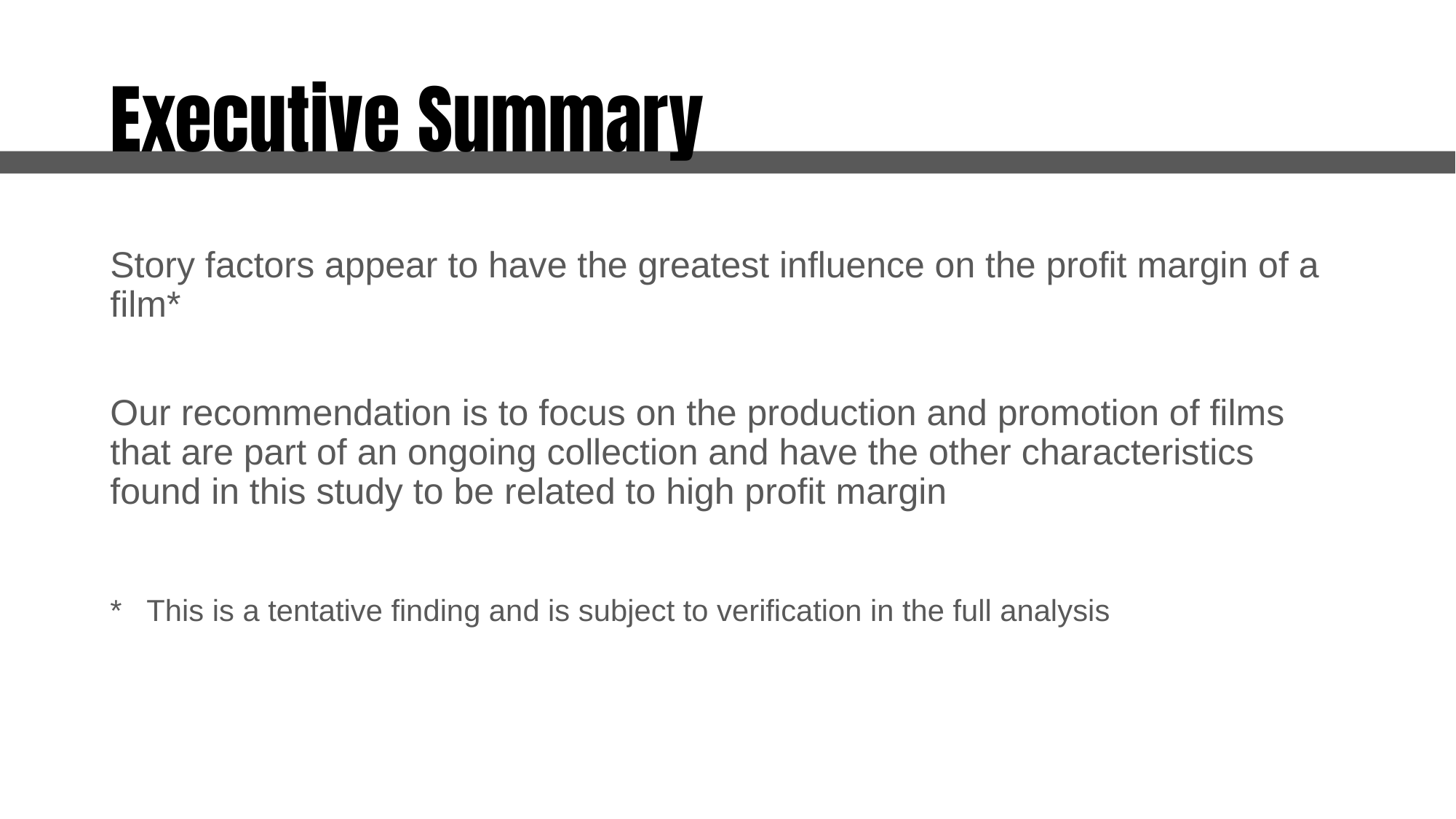

# Executive Summary

Story factors appear to have the greatest influence on the profit margin of a film*

Our recommendation is to focus on the production and promotion of films that are part of an ongoing collection and have the other characteristics found in this study to be related to high profit margin

*   This is a tentative finding and is subject to verification in the full analysis